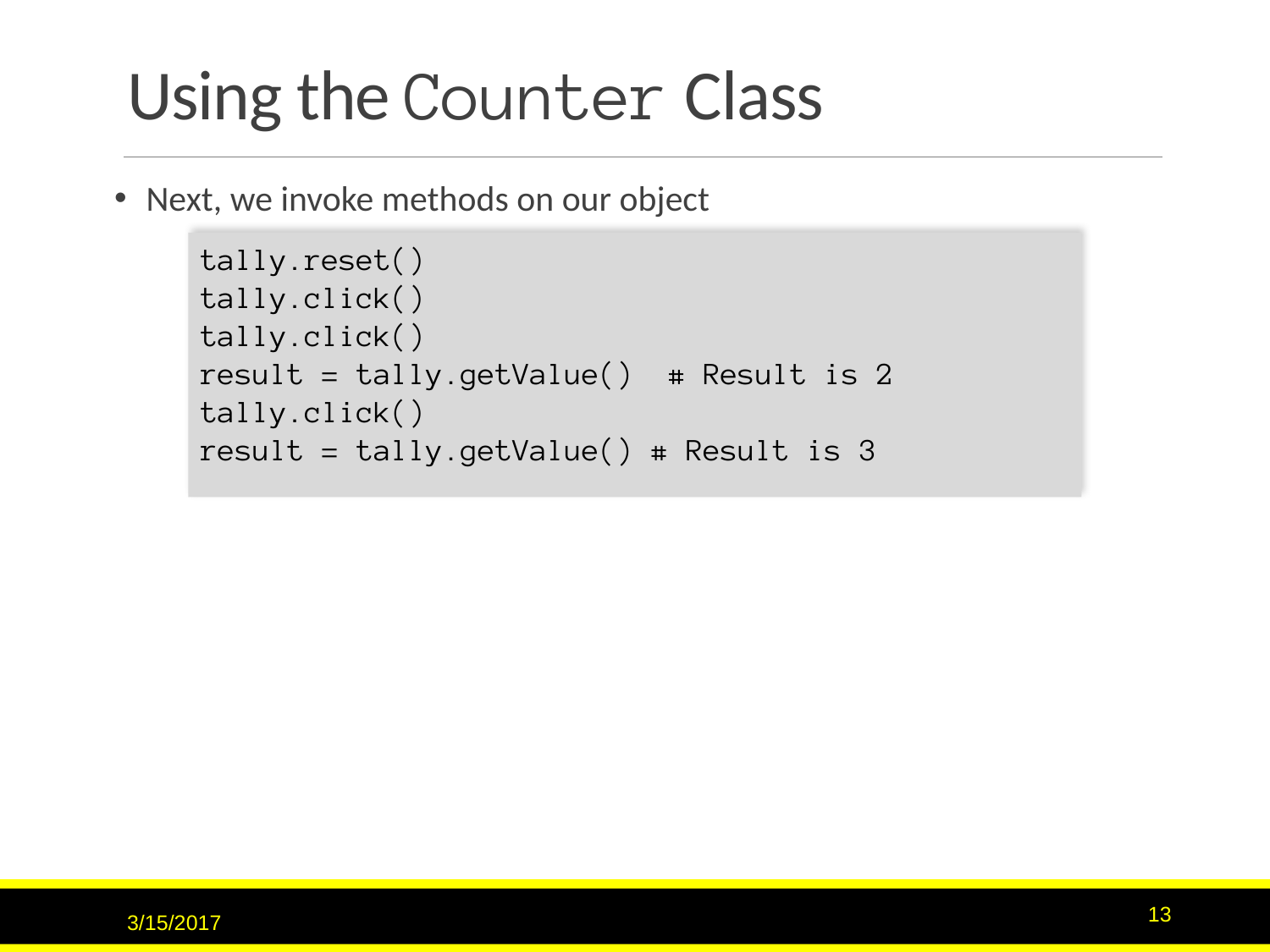

# Using the Counter Class
Next, we invoke methods on our object

tally.reset()
tally.click()
tally.click()
result = tally.getValue()  # Result is 2
tally.click()
result = tally.getValue() # Result is 3
3/15/2017